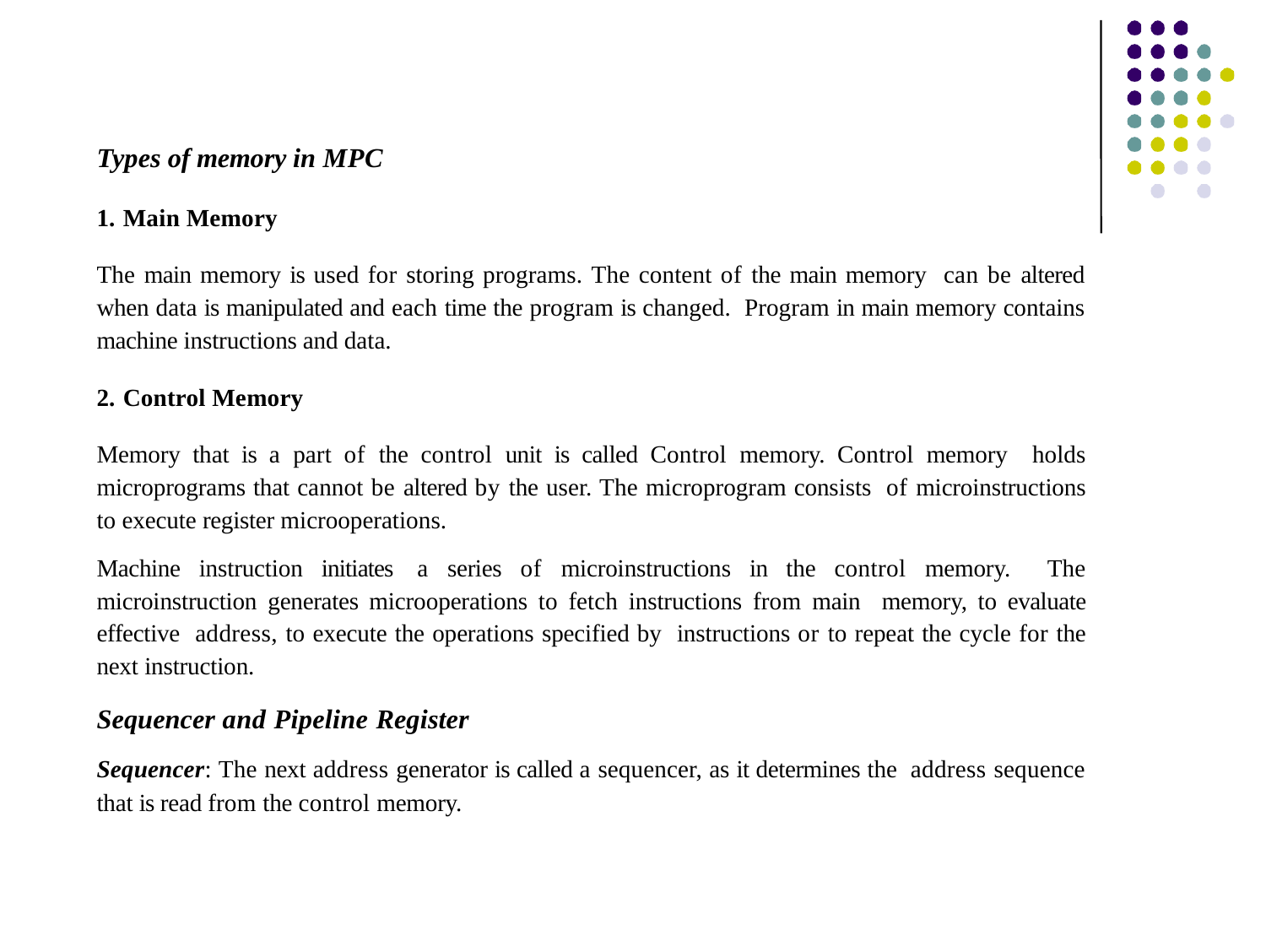

Types of memory in MPC

Main Memory
The main memory is used for storing programs. The content of the main memory  can be altered when data is manipulated and each time the program is changed.  Program in main memory contains machine instructions and data.

Control Memory
Memory that is a part of the control unit is called Control memory. Control memory  holds microprograms that cannot be altered by the user. The microprogram consists  of microinstructions to execute register microoperations.
Machine instruction initiates a series of microinstructions in the control memory.  The microinstruction generates microoperations to fetch instructions from main  memory, to evaluate effective  address, to execute the operations specified by  instructions or to repeat the cycle for the next instruction.
Sequencer and Pipeline Register
Sequencer: The next address generator is called a sequencer, as it determines the  address sequence that is read from the control memory.